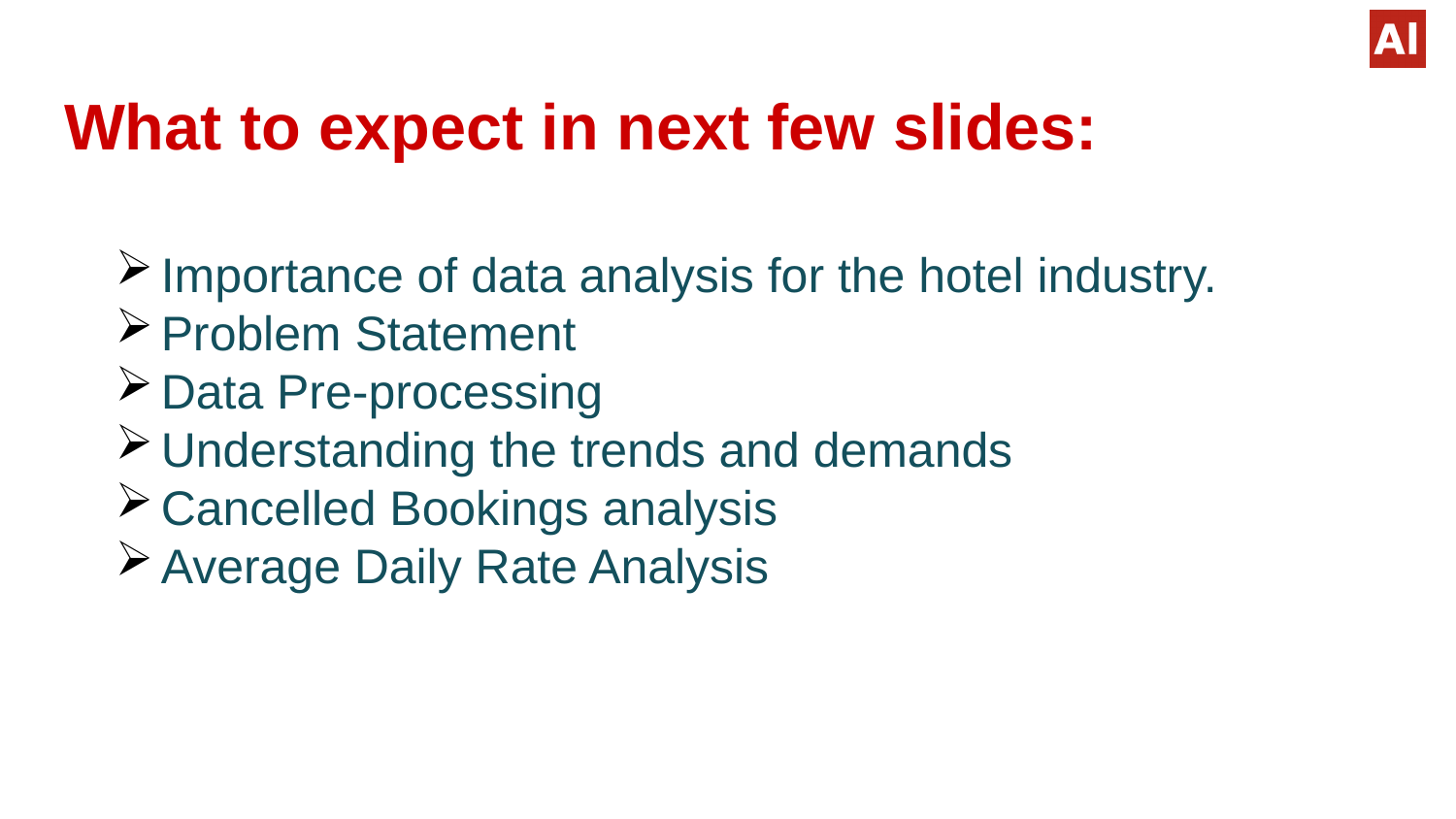

# What to expect in next few slides:
Importance of data analysis for the hotel industry.
Problem Statement
Data Pre-processing
Understanding the trends and demands
Cancelled Bookings analysis
Average Daily Rate Analysis